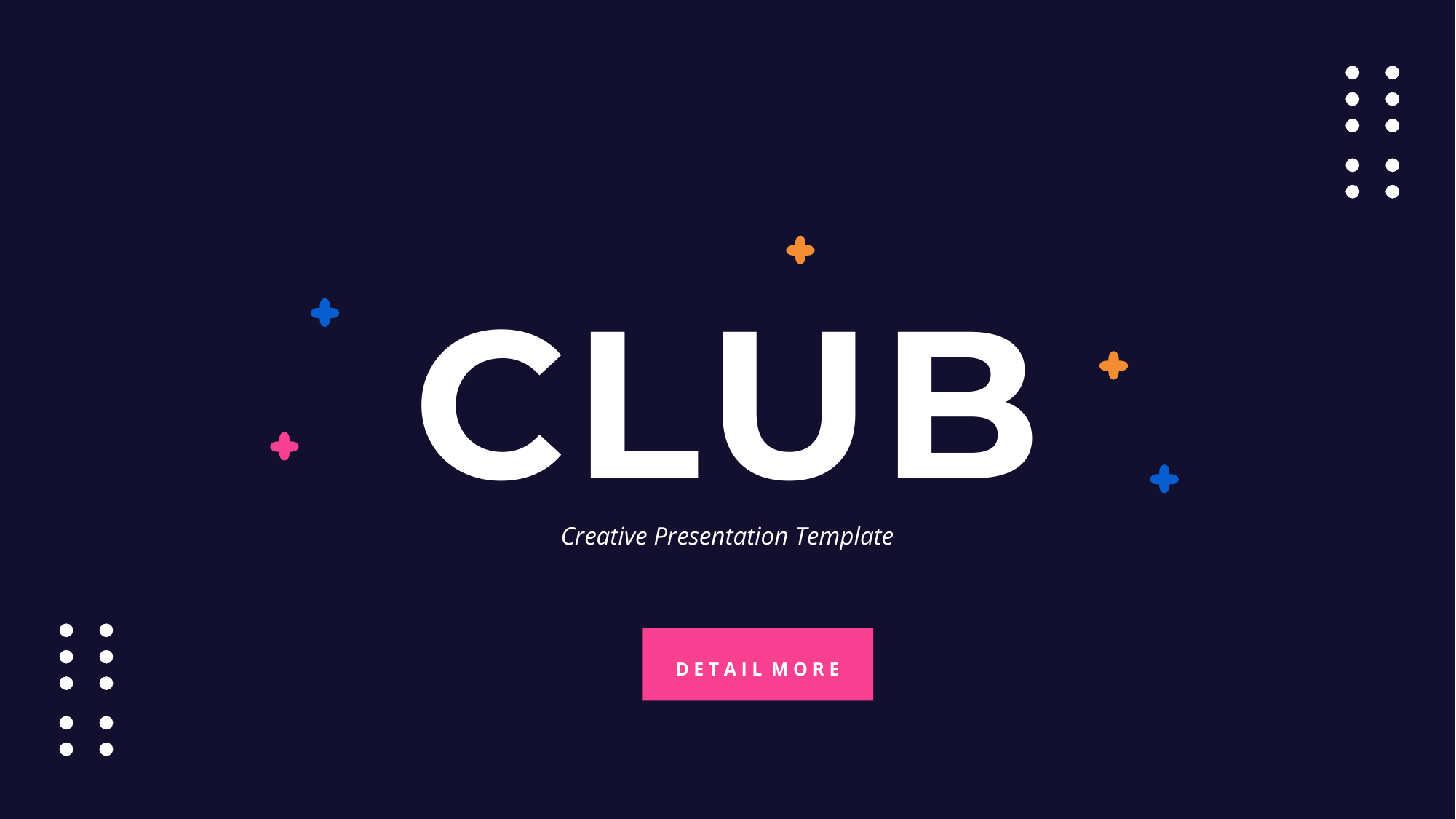

# CLUB

Creative Presentation Template

D E T A I L  M O R E